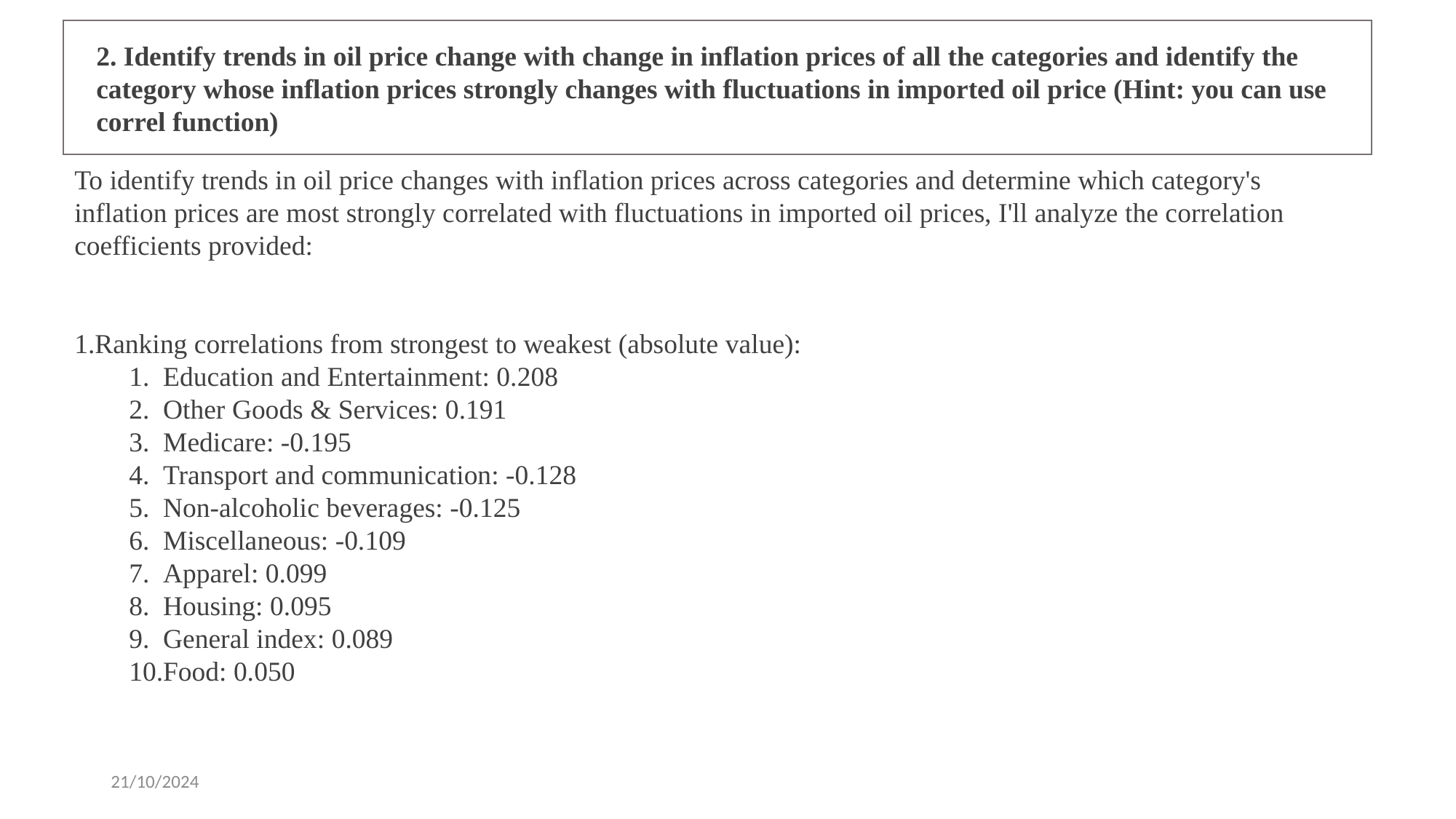

2. Identify trends in oil price change with change in inflation prices of all the categories and identify the category whose inflation prices strongly changes with fluctuations in imported oil price (Hint: you can use correl function)
To identify trends in oil price changes with inflation prices across categories and determine which category's inflation prices are most strongly correlated with fluctuations in imported oil prices, I'll analyze the correlation coefficients provided:

Ranking correlations from strongest to weakest (absolute value):
Education and Entertainment: 0.208
Other Goods & Services: 0.191
Medicare: -0.195
Transport and communication: -0.128
Non-alcoholic beverages: -0.125
Miscellaneous: -0.109
Apparel: 0.099
Housing: 0.095
General index: 0.089
Food: 0.050
21/10/2024